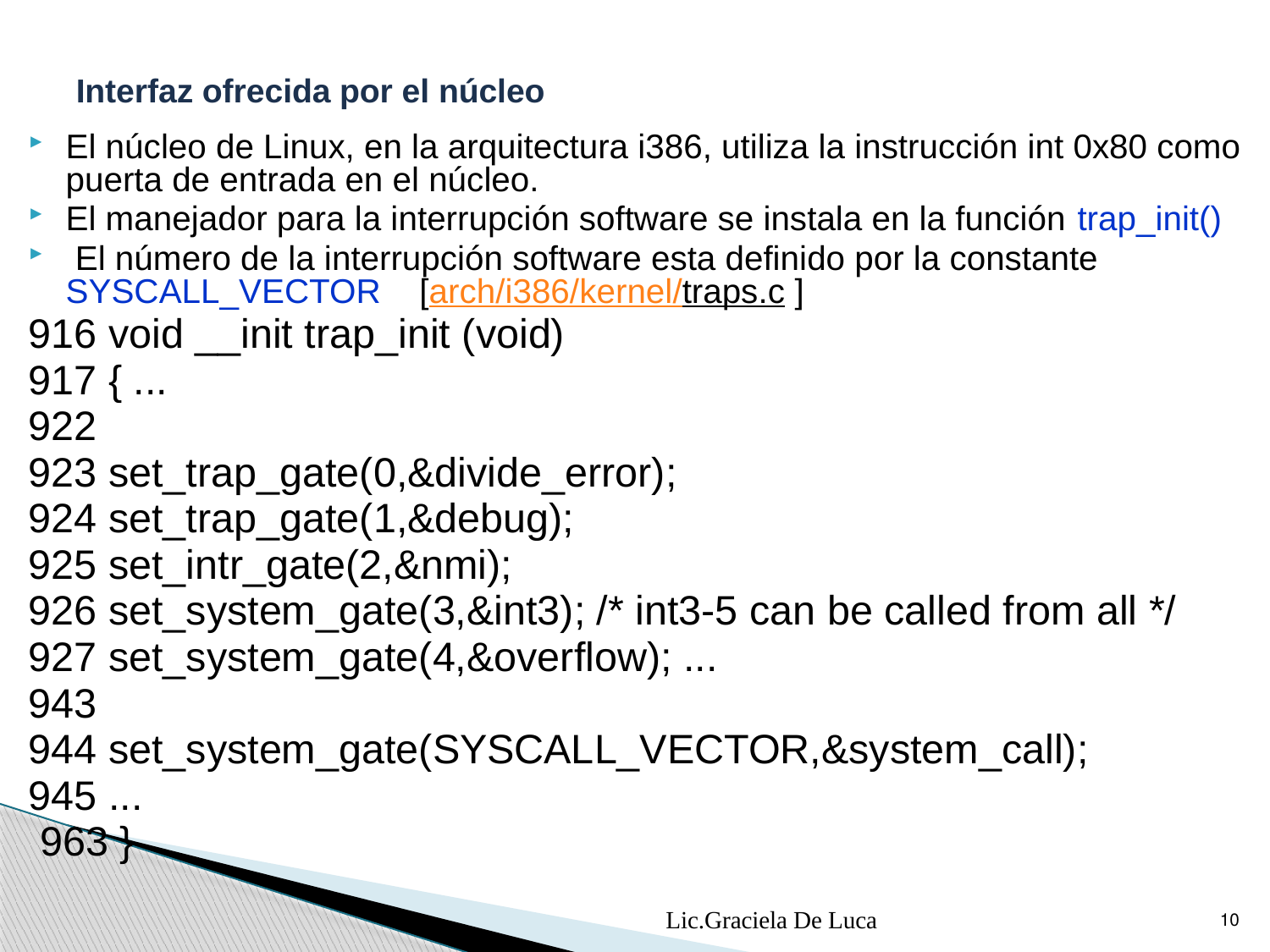

# Interfaz ofrecida por el núcleo
El núcleo de Linux, en la arquitectura i386, utiliza la instrucción int 0x80 como puerta de entrada en el núcleo.
El manejador para la interrupción software se instala en la función trap_init()
 El número de la interrupción software esta definido por la constante SYSCALL_VECTOR    [arch/i386/kernel/traps.c ]
916 void __init trap_init (void)
917 { ...
922
923 set_trap_gate(0,&divide_error);
924 set_trap_gate(1,&debug);
925 set_intr_gate(2,&nmi);
926 set_system_gate(3,&int3); /* int3-5 can be called from all */
927 set_system_gate(4,&overflow); ...
943
944 set_system_gate(SYSCALL_VECTOR,&system_call);
945 ...
 963 }
Lic.Graciela De Luca
10